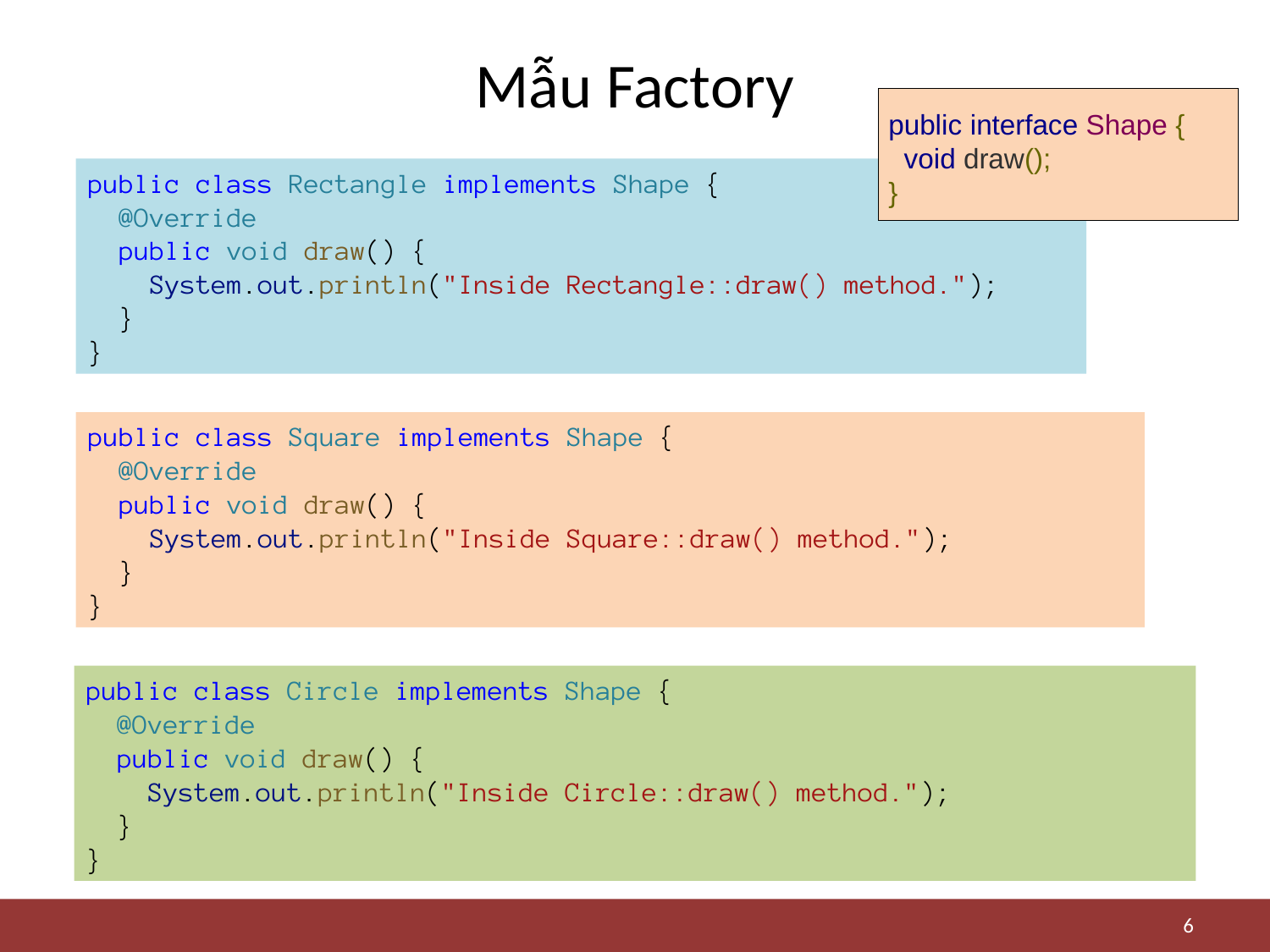

# Mẫu Factory
public interface Shape {
  void draw();
}
public class Rectangle implements Shape {
  @Override
  public void draw() {
    System.out.println("Inside Rectangle::draw() method.");
  }
}
public class Square implements Shape {
  @Override
  public void draw() {
    System.out.println("Inside Square::draw() method.");
  }
}
public class Circle implements Shape {
  @Override
  public void draw() {
    System.out.println("Inside Circle::draw() method.");
  }
}
6